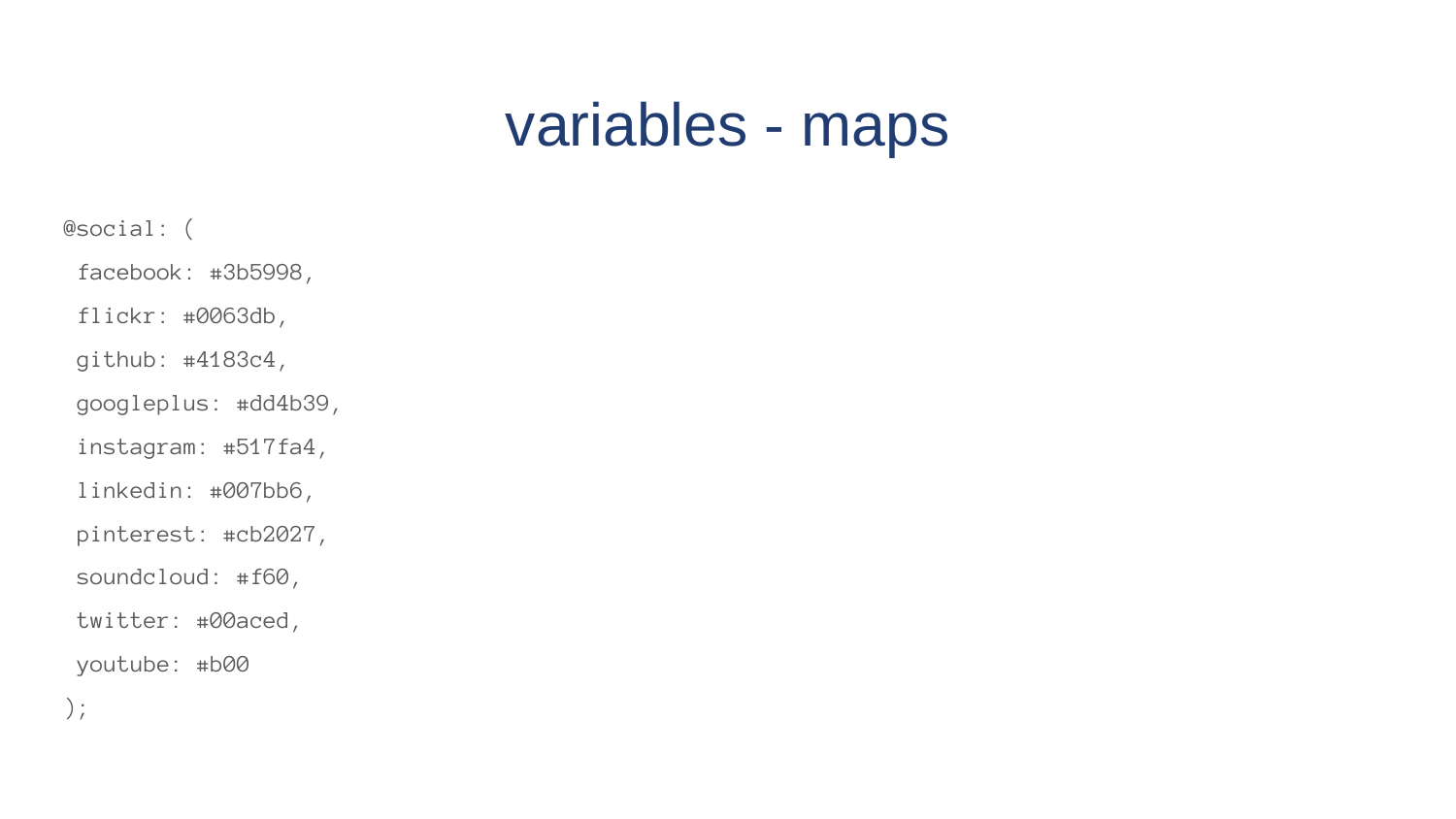

# variables - maps
@social: (
 facebook: #3b5998,
 flickr: #0063db,
 github: #4183c4,
 googleplus: #dd4b39,
 instagram: #517fa4,
 linkedin: #007bb6,
 pinterest: #cb2027,
 soundcloud: #f60,
 twitter: #00aced,
 youtube: #b00
);